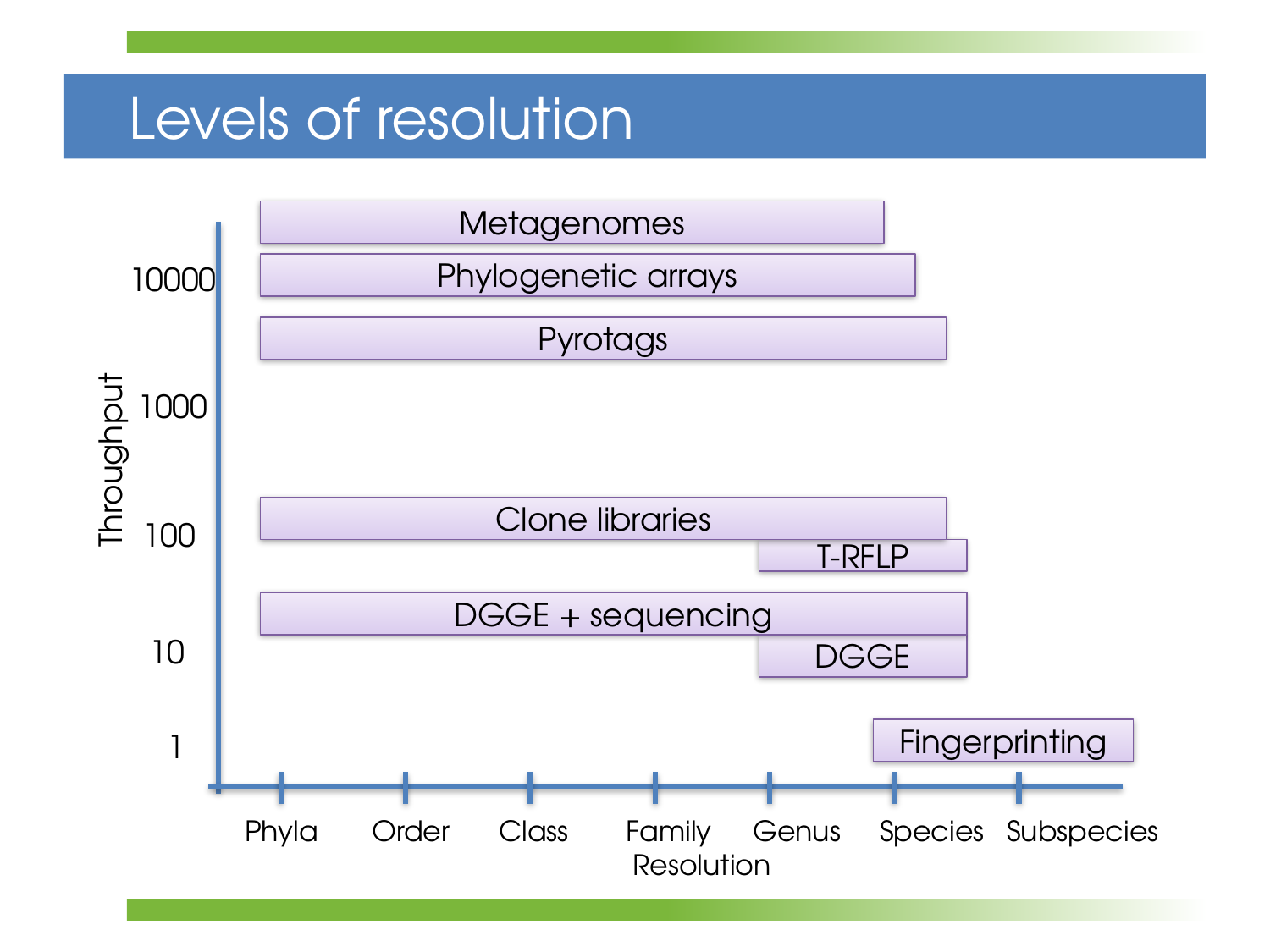

# Levels of resolution
Metagenomes
10000
Phylogenetic arrays
Pyrotags
1000
Clone libraries
100
T-RFLP
DGGE + sequencing
10
DGGE
Fingerprinting
1
Phyla	Order	Class	Family	Genus	Species	Subspecies
Resolution
Throughput